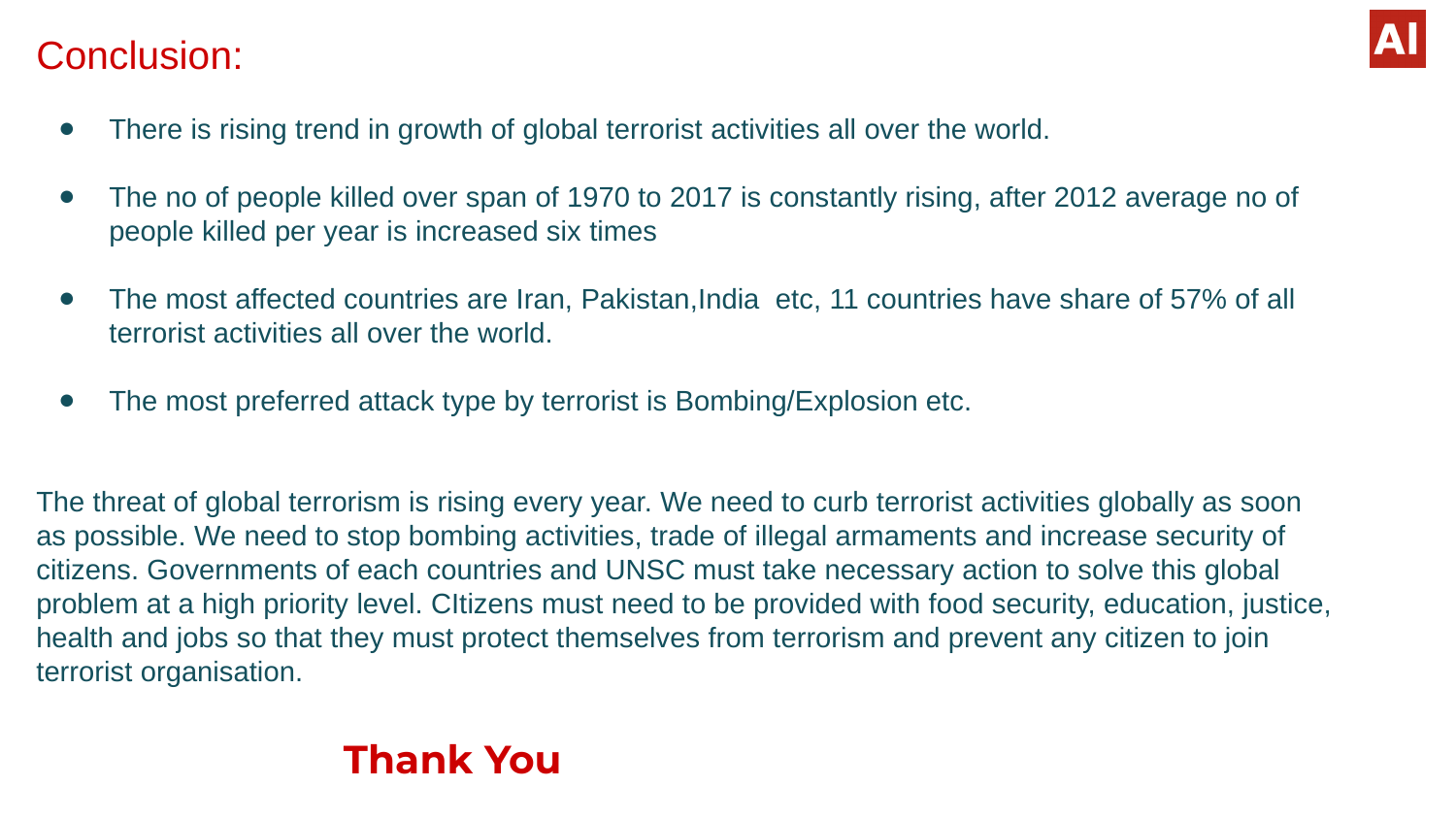

Conclusion:

There is rising trend in growth of global terrorist activities all over the world.

The no of people killed over span of 1970 to 2017 is constantly rising, after 2012 average no of people killed per year is increased six times

The most affected countries are Iran, Pakistan,India  etc, 11 countries have share of 57% of all terrorist activities all over the world.

The most preferred attack type by terrorist is Bombing/Explosion etc.

The threat of global terrorism is rising every year. We need to curb terrorist activities globally as soon as possible. We need to stop bombing activities, trade of illegal armaments and increase security of citizens. Governments of each countries and UNSC must take necessary action to solve this global problem at a high priority level. CItizens must need to be provided with food security, education, justice, health and jobs so that they must protect themselves from terrorism and prevent any citizen to join terrorist organisation.

Thank You